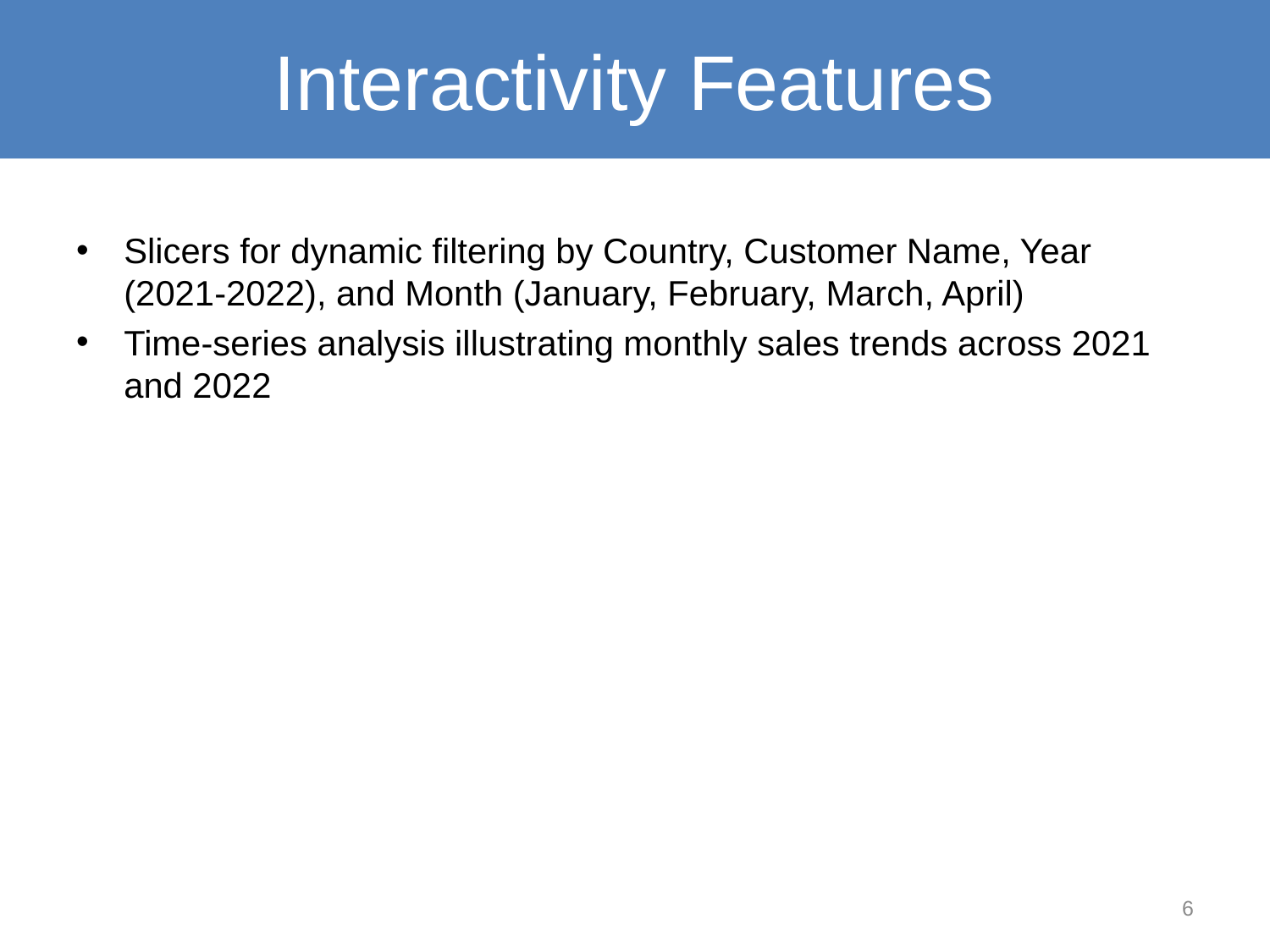

# Interactivity Features
Slicers for dynamic filtering by Country, Customer Name, Year (2021-2022), and Month (January, February, March, April)
Time-series analysis illustrating monthly sales trends across 2021 and 2022
6